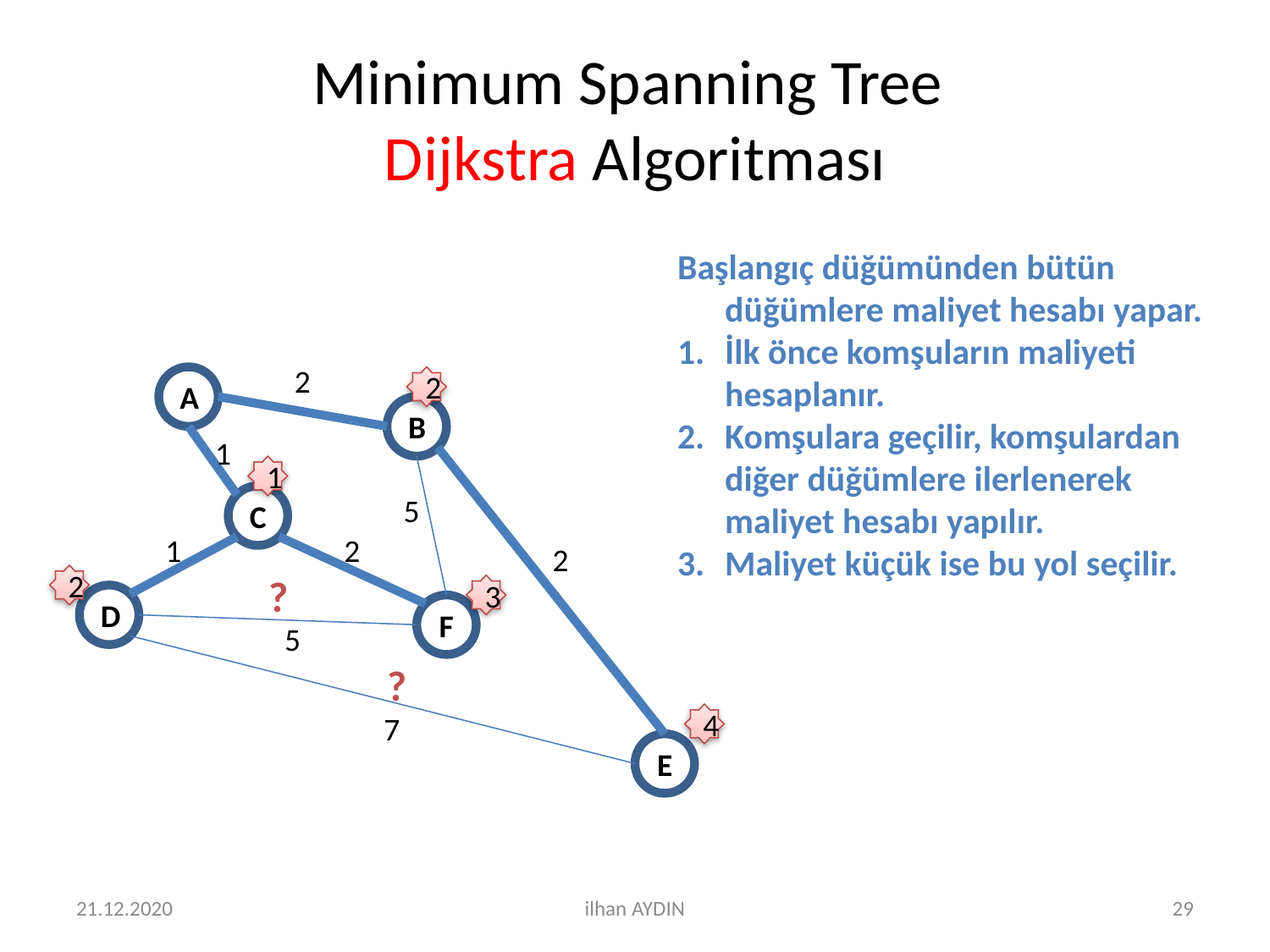

# Minimum Spanning Tree Dijkstra Algoritması
Başlangıç düğümünden bütün düğümlere maliyet hesabı yapar.
İlk önce komşuların maliyeti hesaplanır.
Komşulara geçilir, komşulardan diğer düğümlere ilerlenerek maliyet hesabı yapılır.
Maliyet küçük ise bu yol seçilir.
2
A
B
1
C
5
1
2
2
D
F
5
7
E
2
1
2
?
3
?
4
21.12.2020
ilhan AYDIN
29